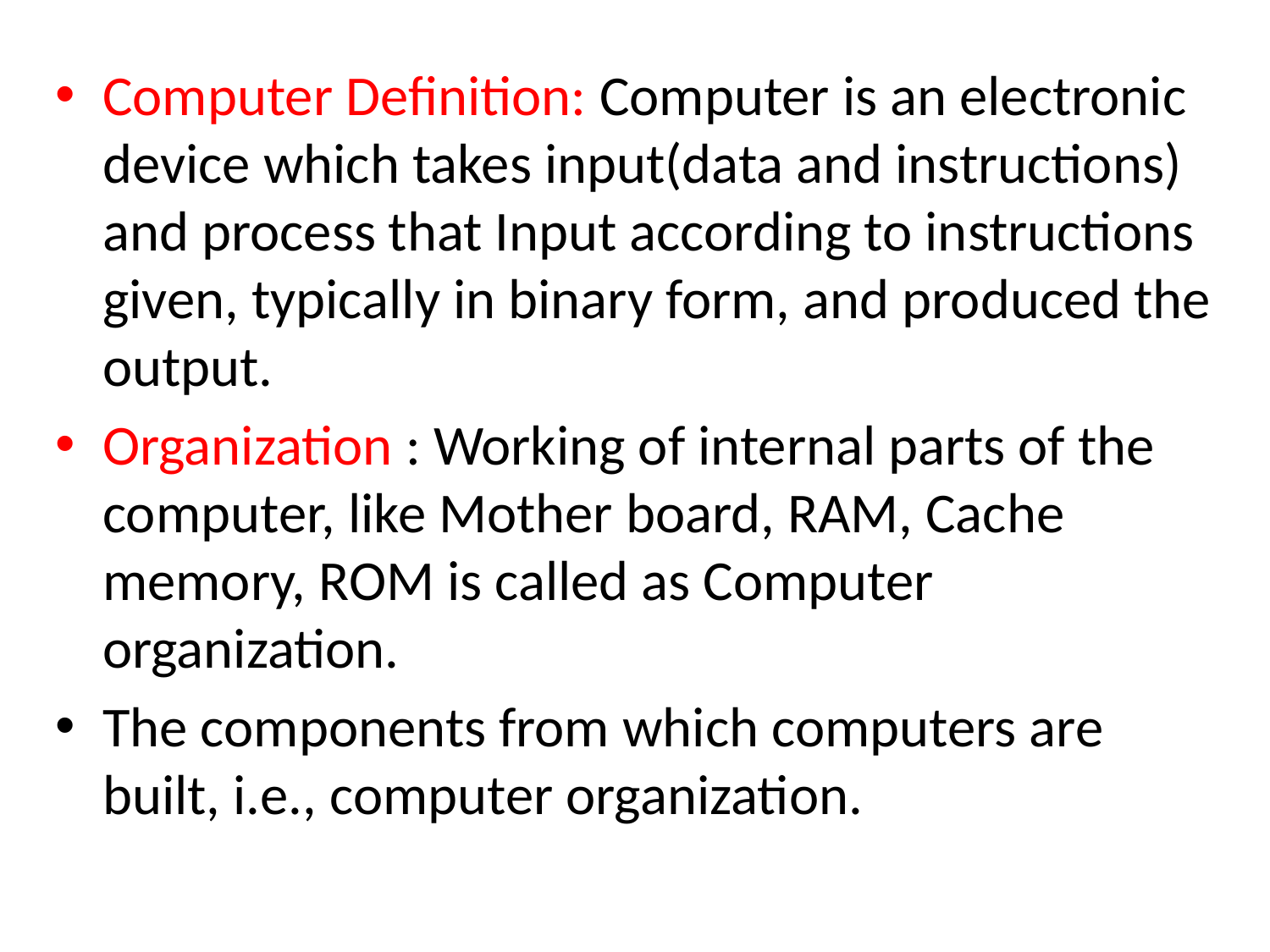

Computer Definition: Computer is an electronic device which takes input(data and instructions) and process that Input according to instructions given, typically in binary form, and produced the output.
Organization : Working of internal parts of the computer, like Mother board, RAM, Cache memory, ROM is called as Computer organization.
The components from which computers are built, i.e., computer organization.